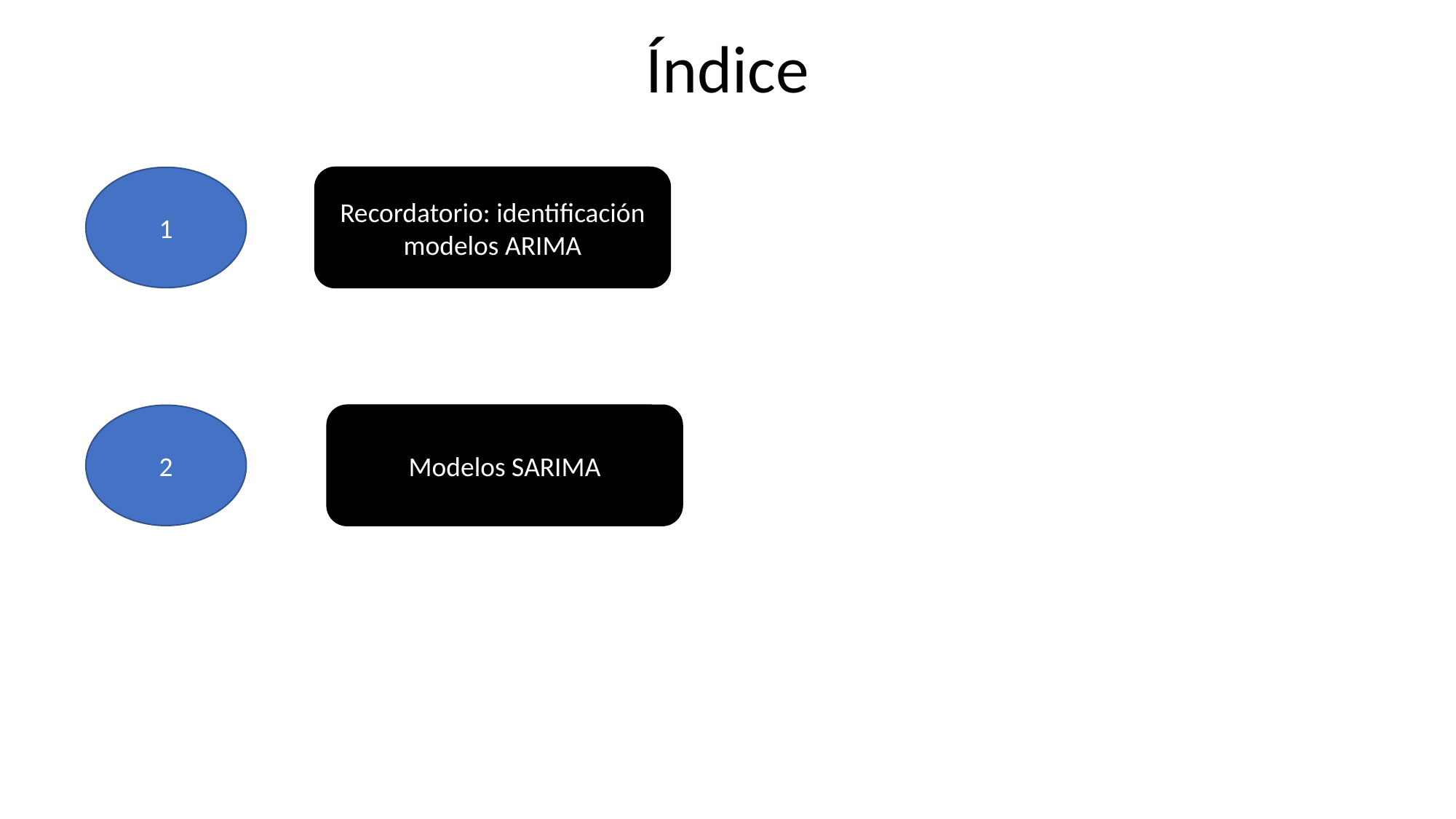

Índice
1
Recordatorio: identificación modelos ARIMA
2
Modelos SARIMA